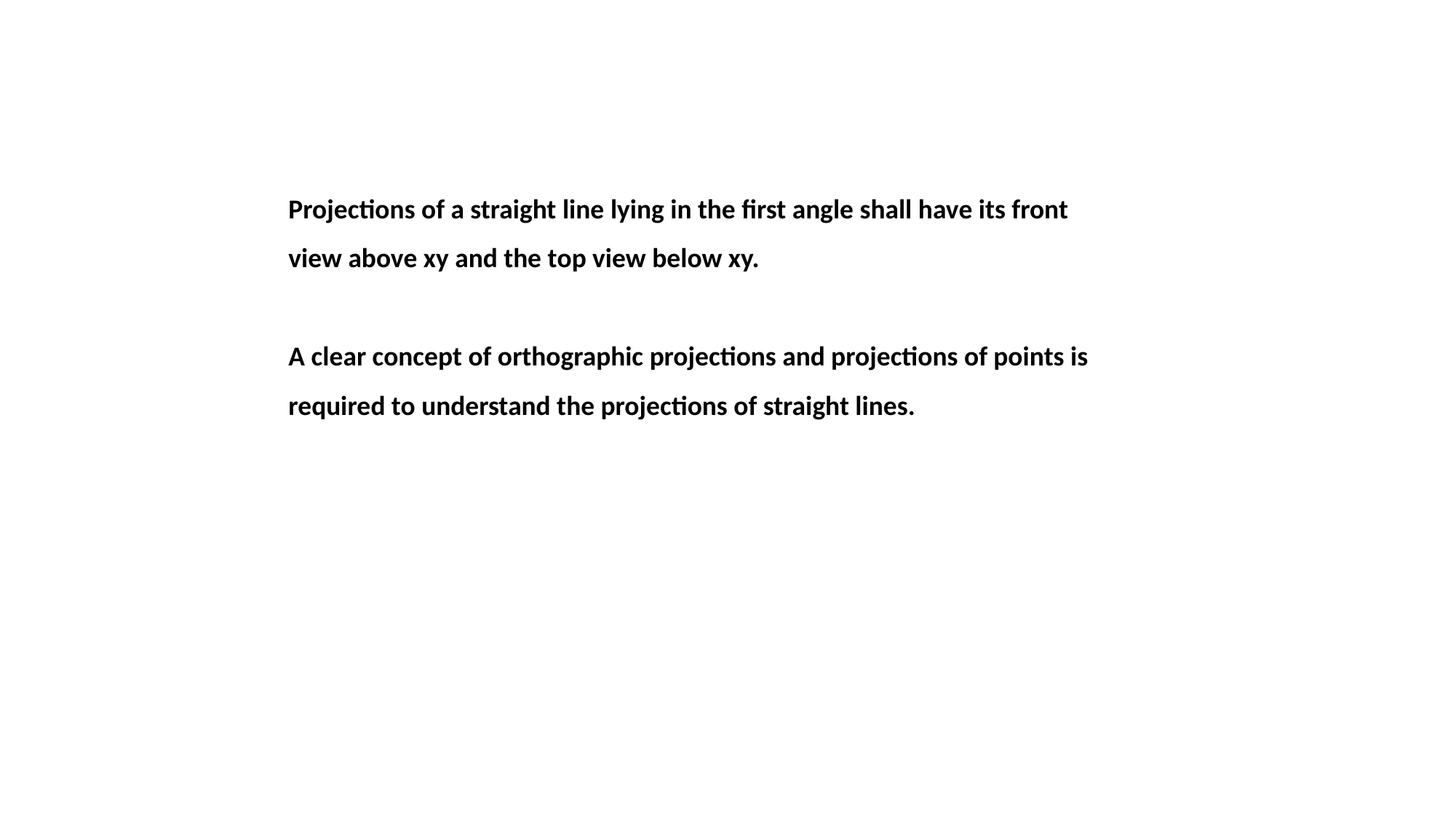

Projections of a straight line lying in the first angle shall have its front view above xy and the top view below xy.

A clear concept of orthographic projections and projections of points is required to understand the projections of straight lines.